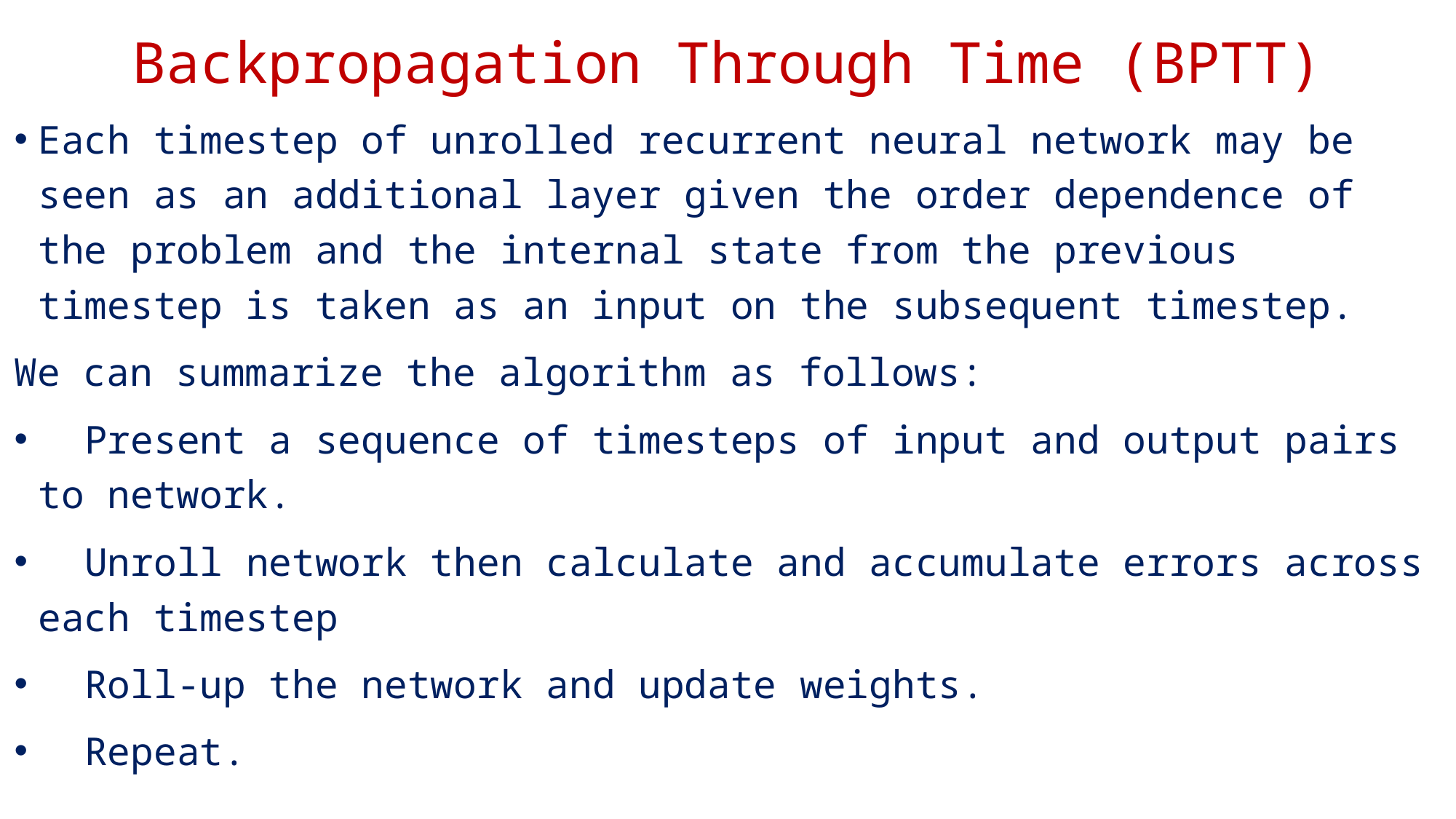

# Backpropagation Through Time (BPTT)
Each timestep of unrolled recurrent neural network may be seen as an additional layer given the order dependence of the problem and the internal state from the previous timestep is taken as an input on the subsequent timestep.
We can summarize the algorithm as follows:
  Present a sequence of timesteps of input and output pairs to network.
  Unroll network then calculate and accumulate errors across each timestep
  Roll-up the network and update weights.
  Repeat.